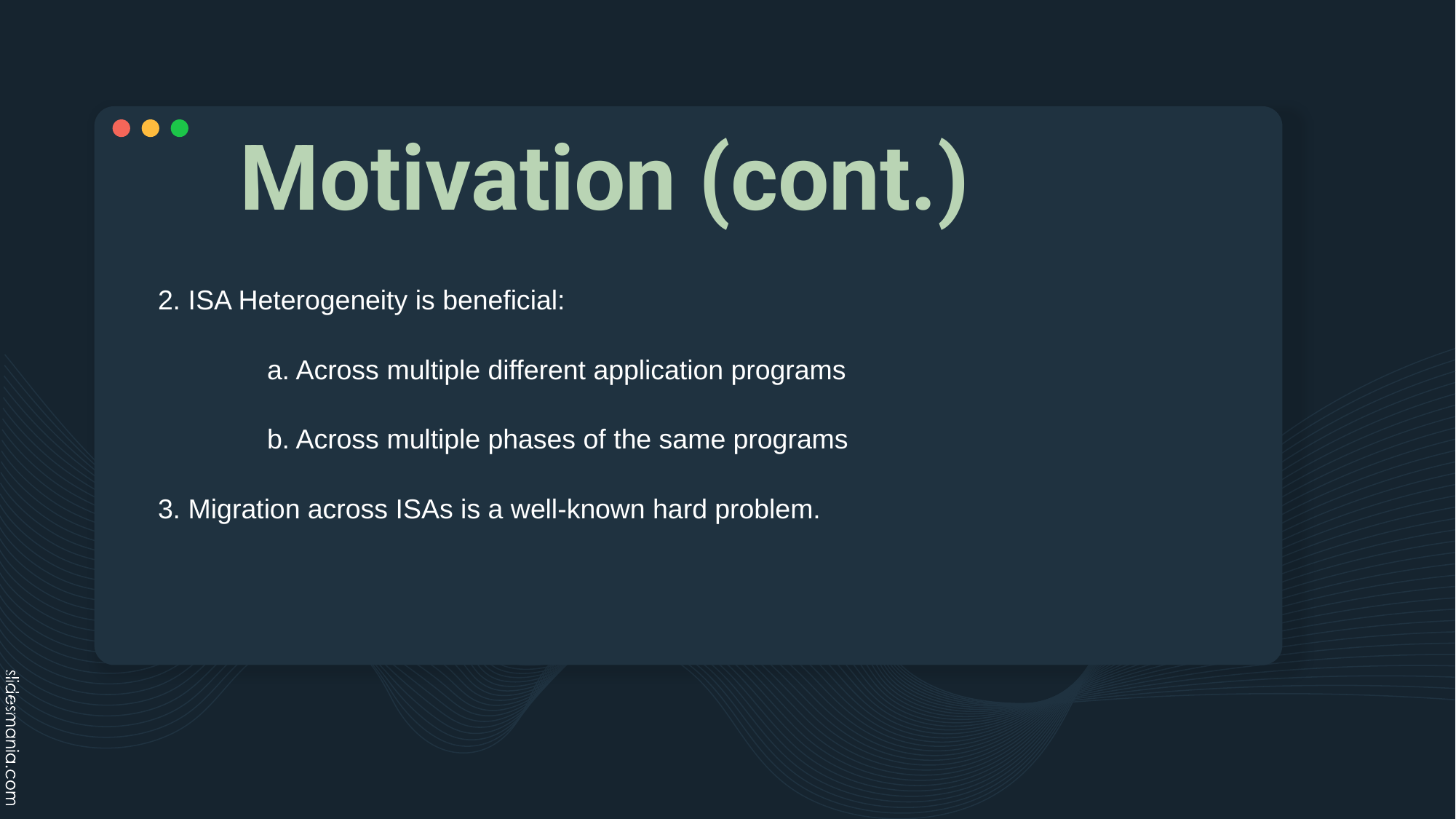

# Motivation (cont.)
2. ISA Heterogeneity is beneficial:
	a. Across multiple different application programs
	b. Across multiple phases of the same programs
3. Migration across ISAs is a well-known hard problem.